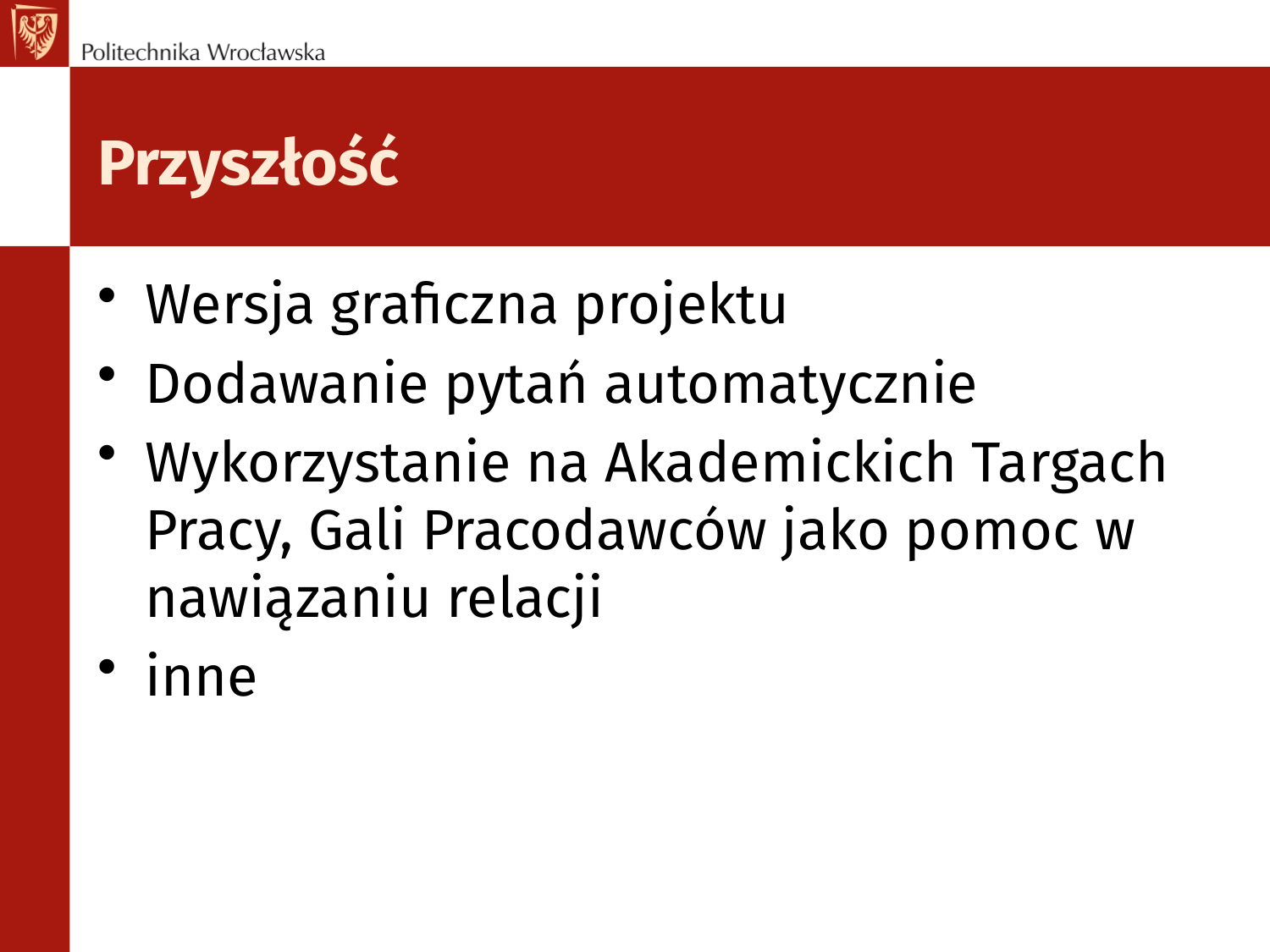

# Przyszłość
Wersja graficzna projektu
Dodawanie pytań automatycznie
Wykorzystanie na Akademickich Targach Pracy, Gali Pracodawców jako pomoc w nawiązaniu relacji
inne